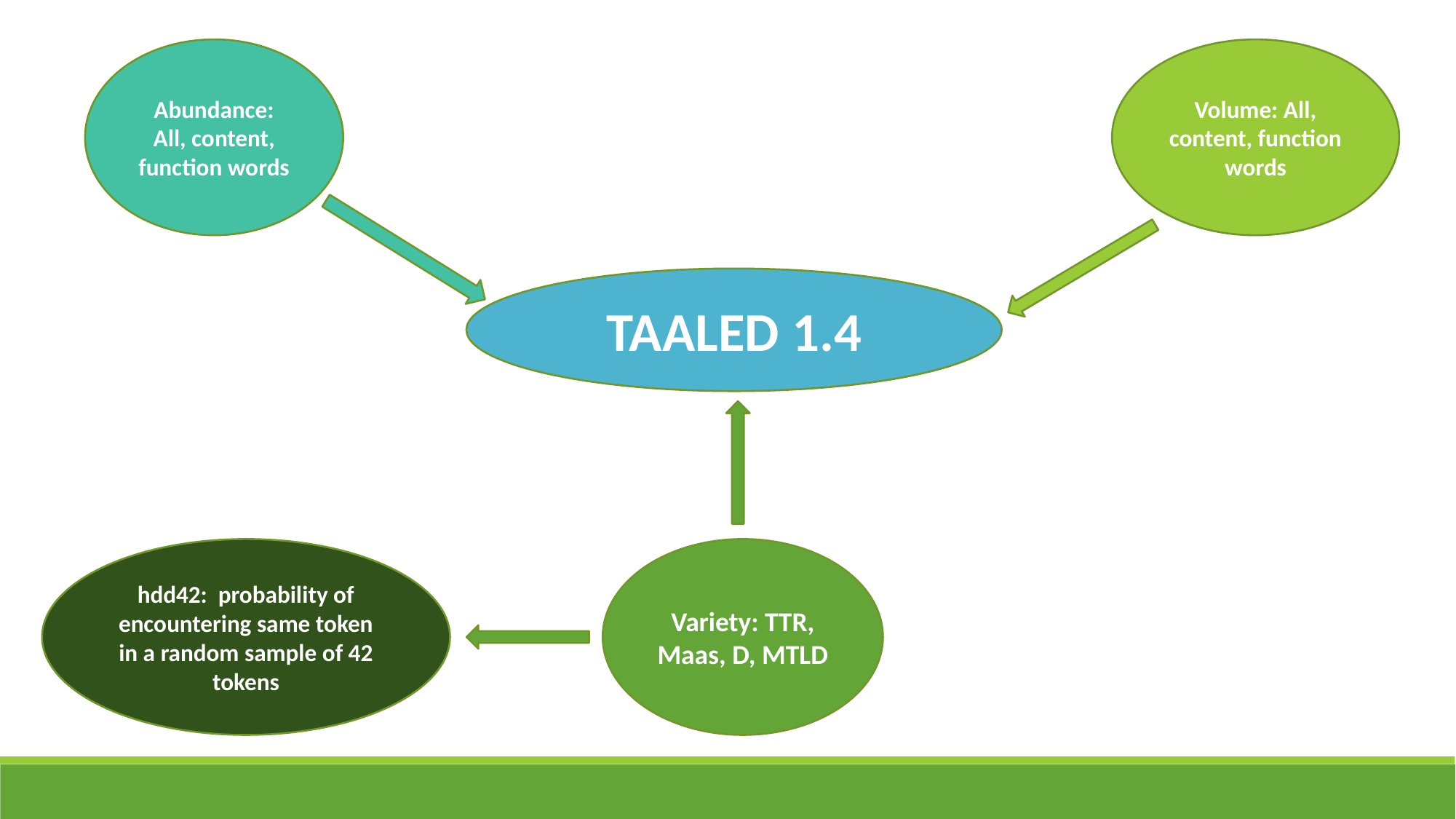

Volume: All, content, function words
Abundance:
All, content, function words

TAALED 1.4

hdd42:  probability of encountering same token in a random sample of 42 tokens
Variety: TTR, Maas, D, MTLD